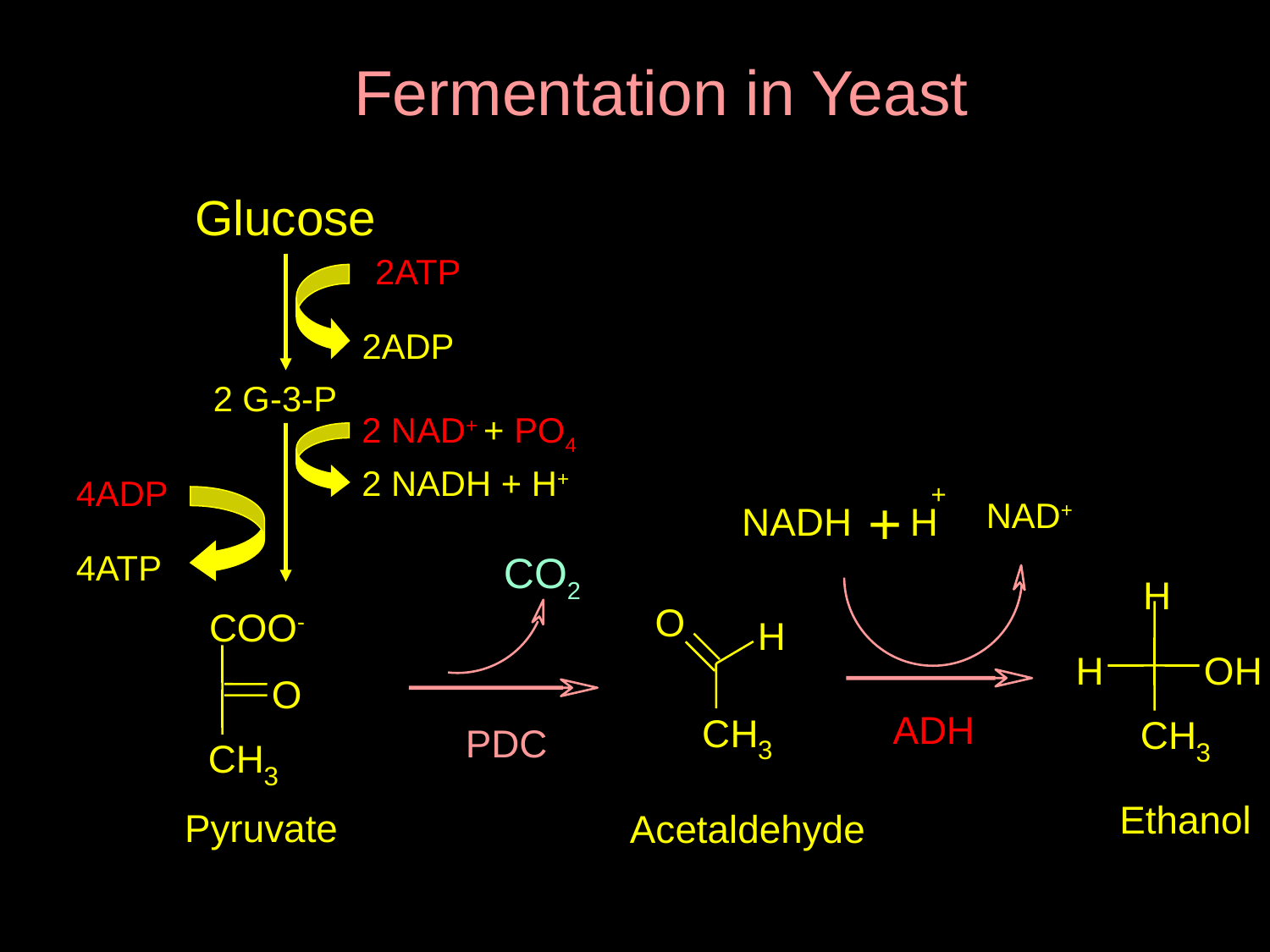

# Fermentation in Yeast
Glucose
2ATP

2ADP
2 G-3-P
2 NAD+ + PO4

2 NADH + H+
4ADP
+

+
NAD+
N
A
D
H
H
4ATP
CO2

H

O

COO-
H

H
O
H

O

ADH
C
H
C
H
PDC
3
C
H
3
3
Ethanol
Pyruvate
Acetaldehyde